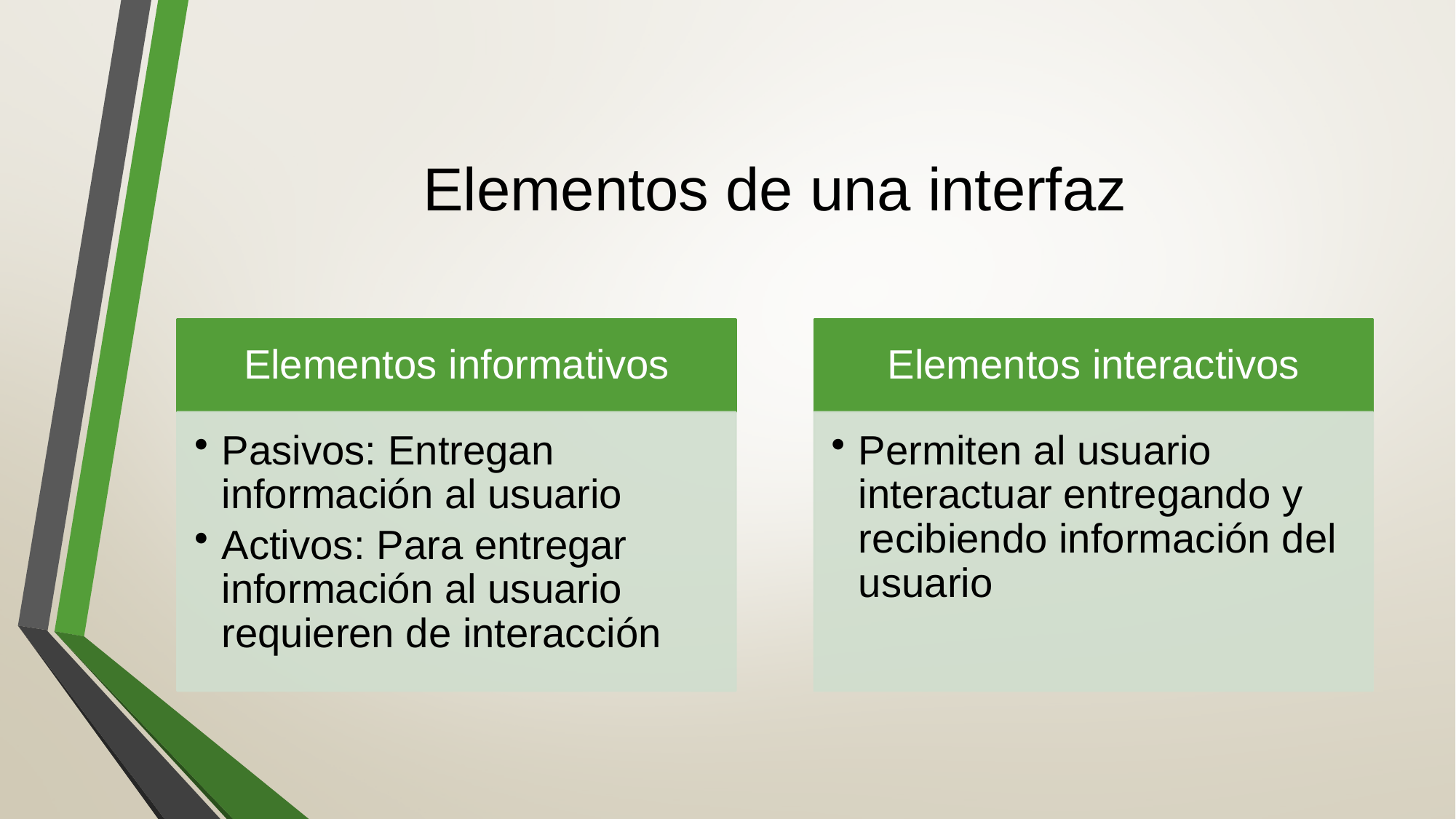

# Elementos de una interfaz
Elementos informativos
Pasivos: Entregan información al usuario
Activos: Para entregar información al usuario requieren de interacción
Elementos interactivos
Permiten al usuario interactuar entregando y recibiendo información del usuario